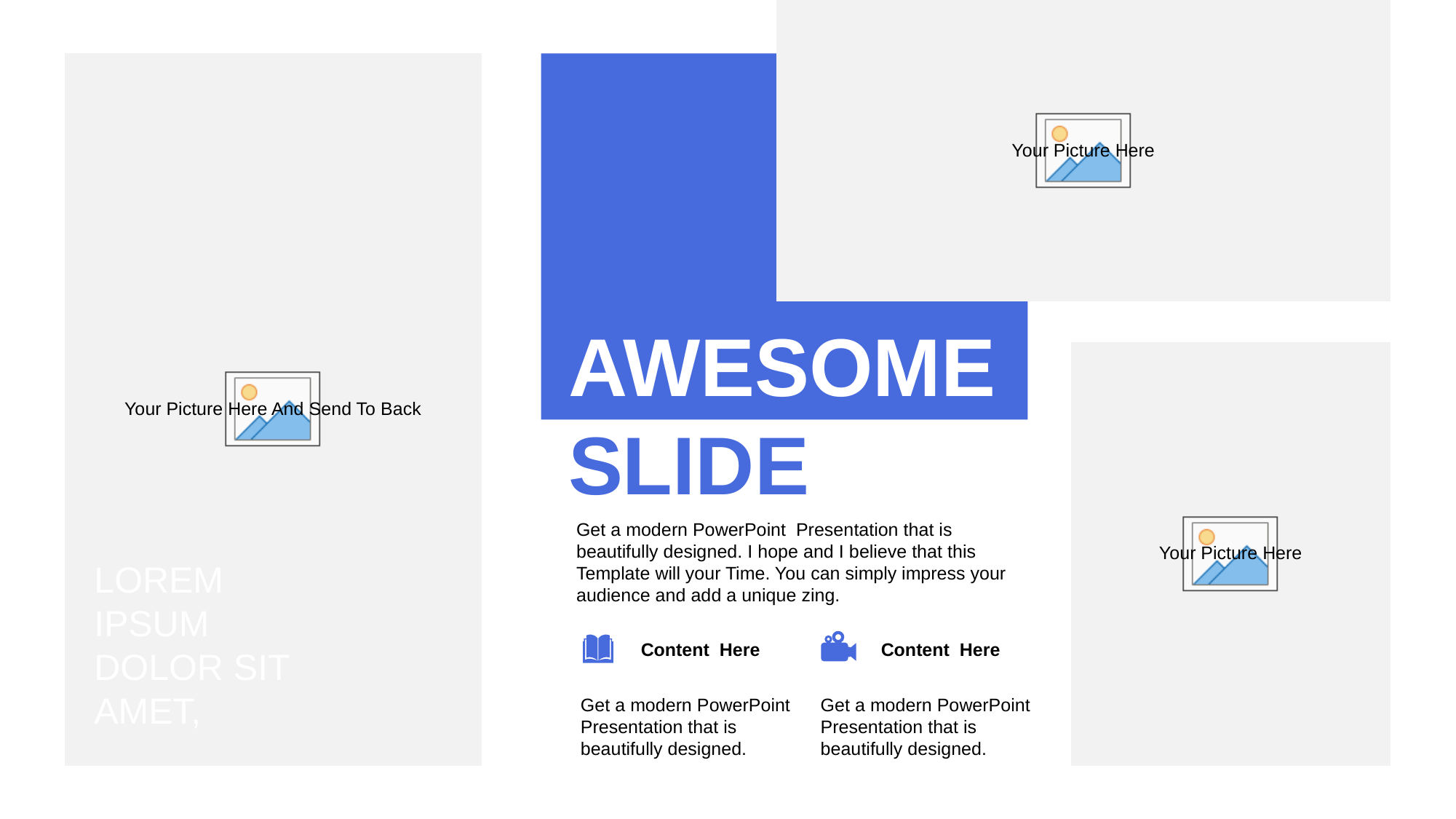

AWESOME
SLIDE

Get a modern PowerPoint  Presentation that is beautifully designed. I hope and I believe that this Template will your Time. You can simply impress your audience and add a unique zing.
LOREM IPSUM
DOLOR SIT AMET,

Content  Here
Content  Here

Get a modern PowerPoint  Presentation that is beautifully designed.
Get a modern PowerPoint  Presentation that is beautifully designed.